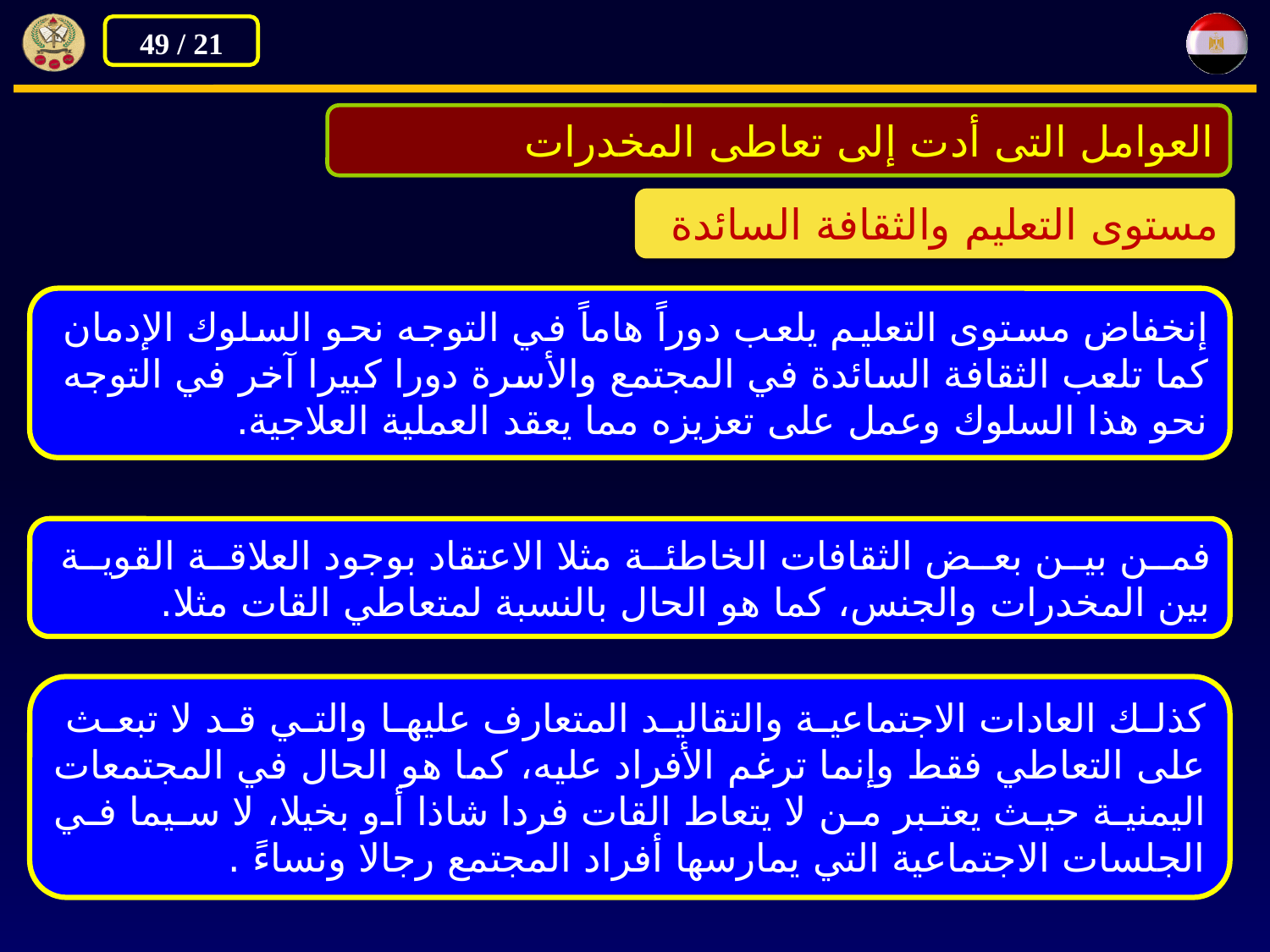

العوامل التى أدت إلى تعاطى المخدرات
مستوى التعليم والثقافة السائدة
إنخفاض مستوى التعليم يلعب دوراً هاماً في التوجه نحو السلوك الإدمان
كما تلعب الثقافة السائدة في المجتمع والأسرة دورا كبيرا آخر في التوجه
نحو هذا السلوك وعمل على تعزيزه مما يعقد العملية العلاجية.
فمن بين بعض الثقافات الخاطئة مثلا الاعتقاد بوجود العلاقة القوية
بين المخدرات والجنس، كما هو الحال بالنسبة لمتعاطي القات مثلا.
كذلك العادات الاجتماعية والتقاليد المتعارف عليها والتي قد لا تبعث
على التعاطي فقط وإنما ترغم الأفراد عليه، كما هو الحال في المجتمعات اليمنية حيث يعتبر من لا يتعاط القات فردا شاذا أو بخيلا، لا سيما في الجلسات الاجتماعية التي يمارسها أفراد المجتمع رجالا ونساءً .